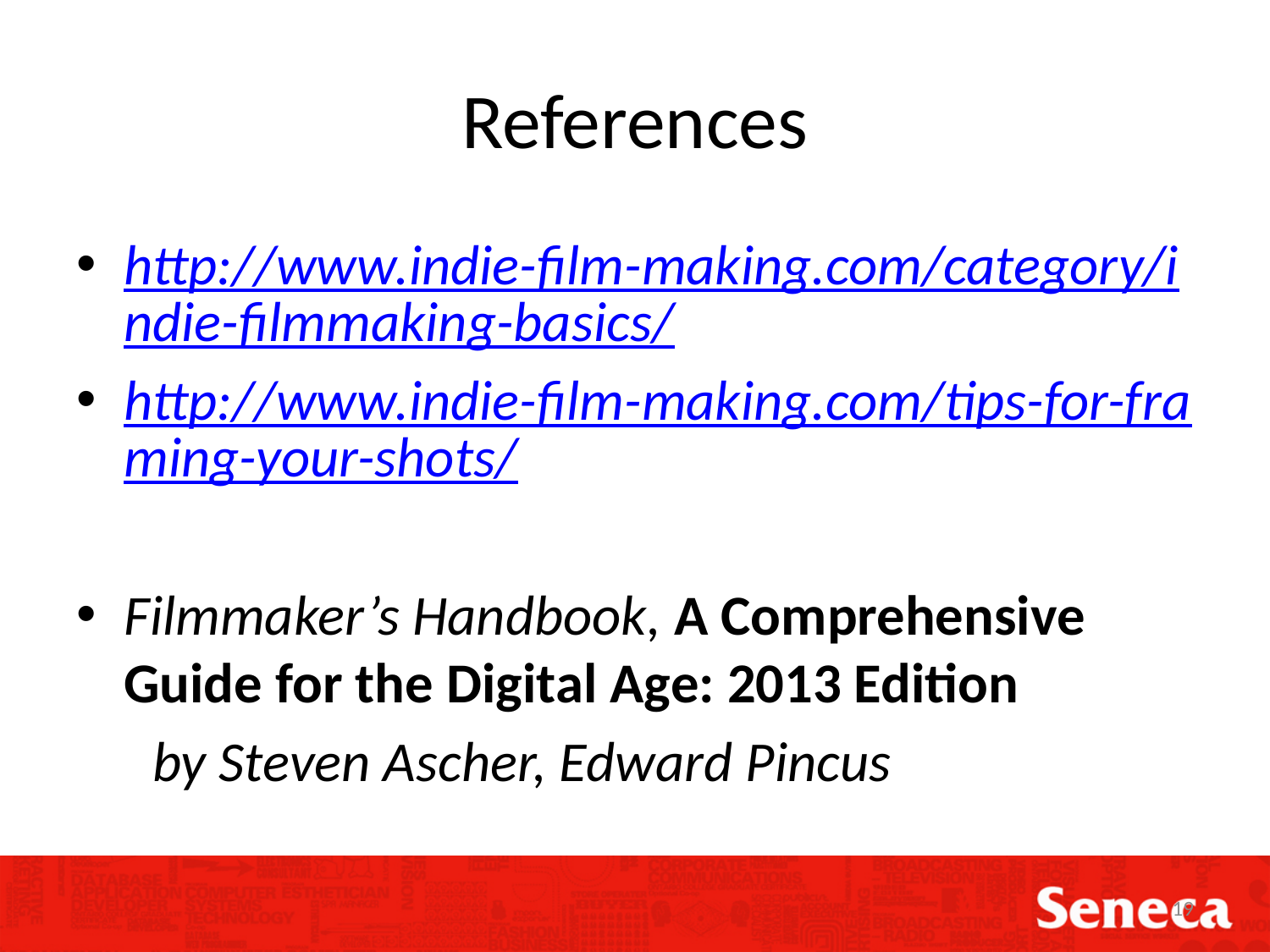

# References
http://www.indie-film-making.com/category/indie-filmmaking-basics/
http://www.indie-film-making.com/tips-for-framing-your-shots/

Filmmaker’s Handbook, A Comprehensive Guide for the Digital Age: 2013 Edition
      by Steven Ascher, Edward Pincus

19